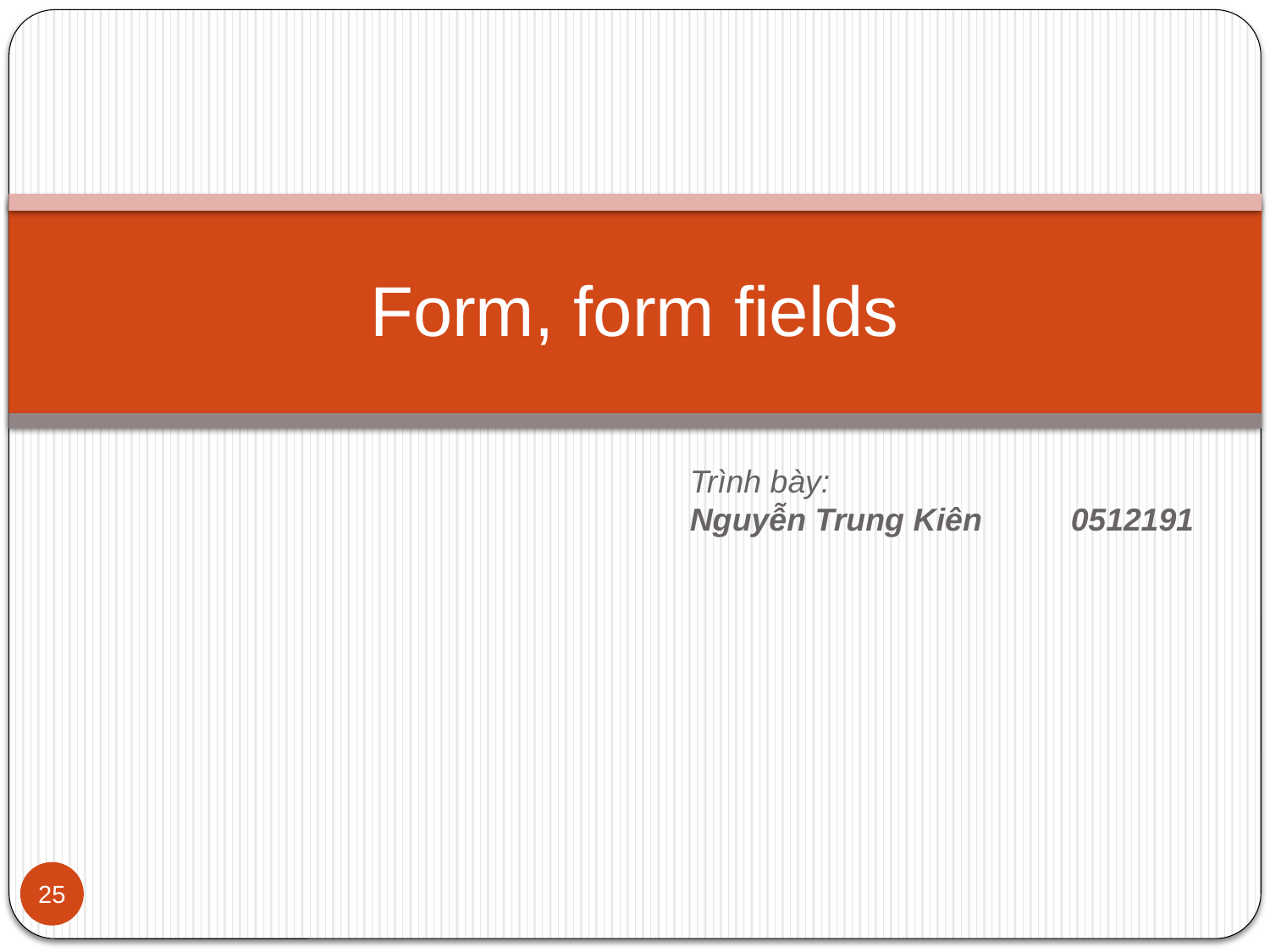

# Form, form fields
Trình bày:
Nguyễn Trung Kiên	0512191

25